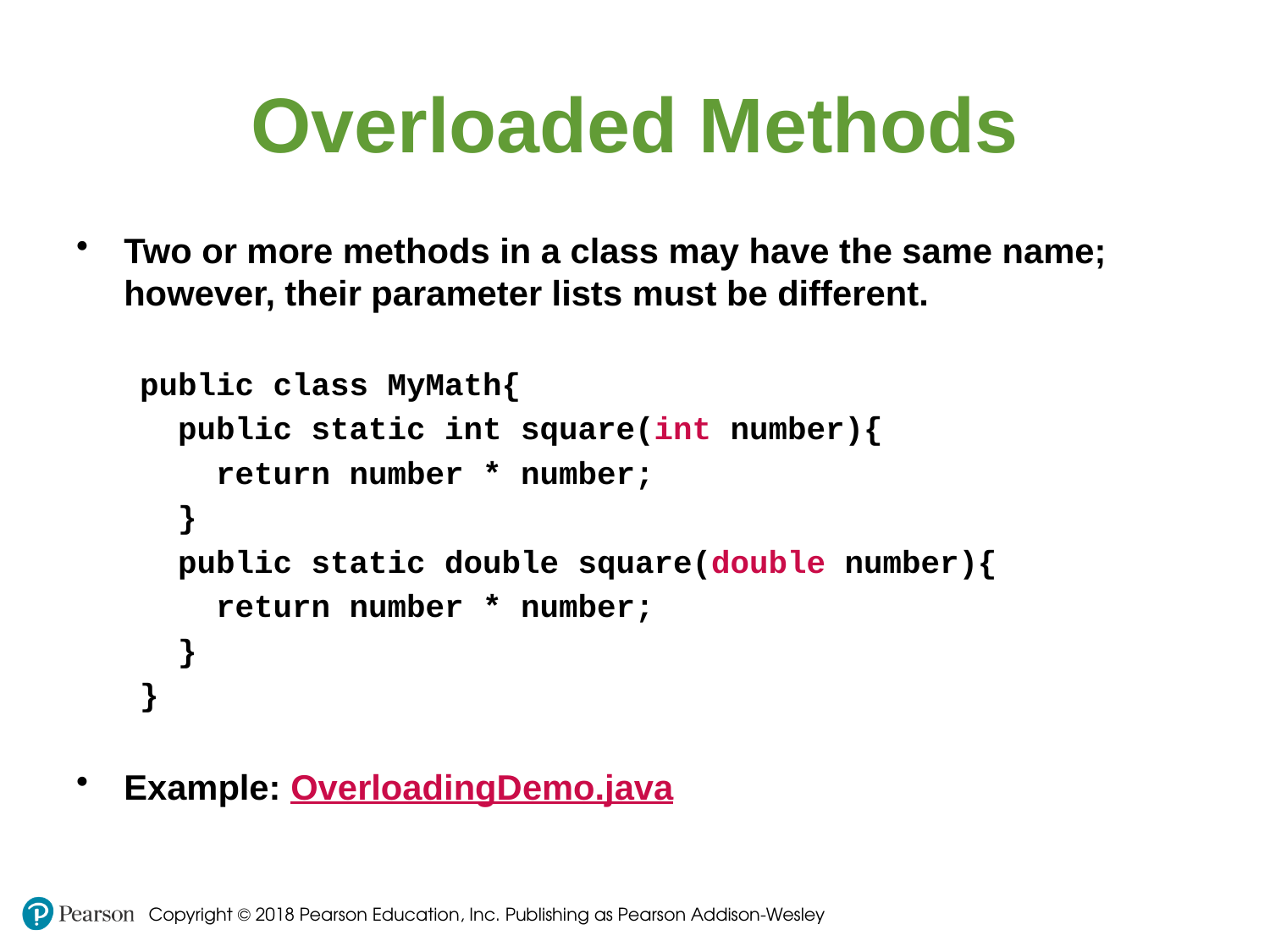

Overloaded Methods
Two or more methods in a class may have the same name; however, their parameter lists must be different.

public class MyMath{
  public static int square(int number){
    return number * number;
  }
  public static double square(double number){
    return number * number;
  }
}

Example: OverloadingDemo.java